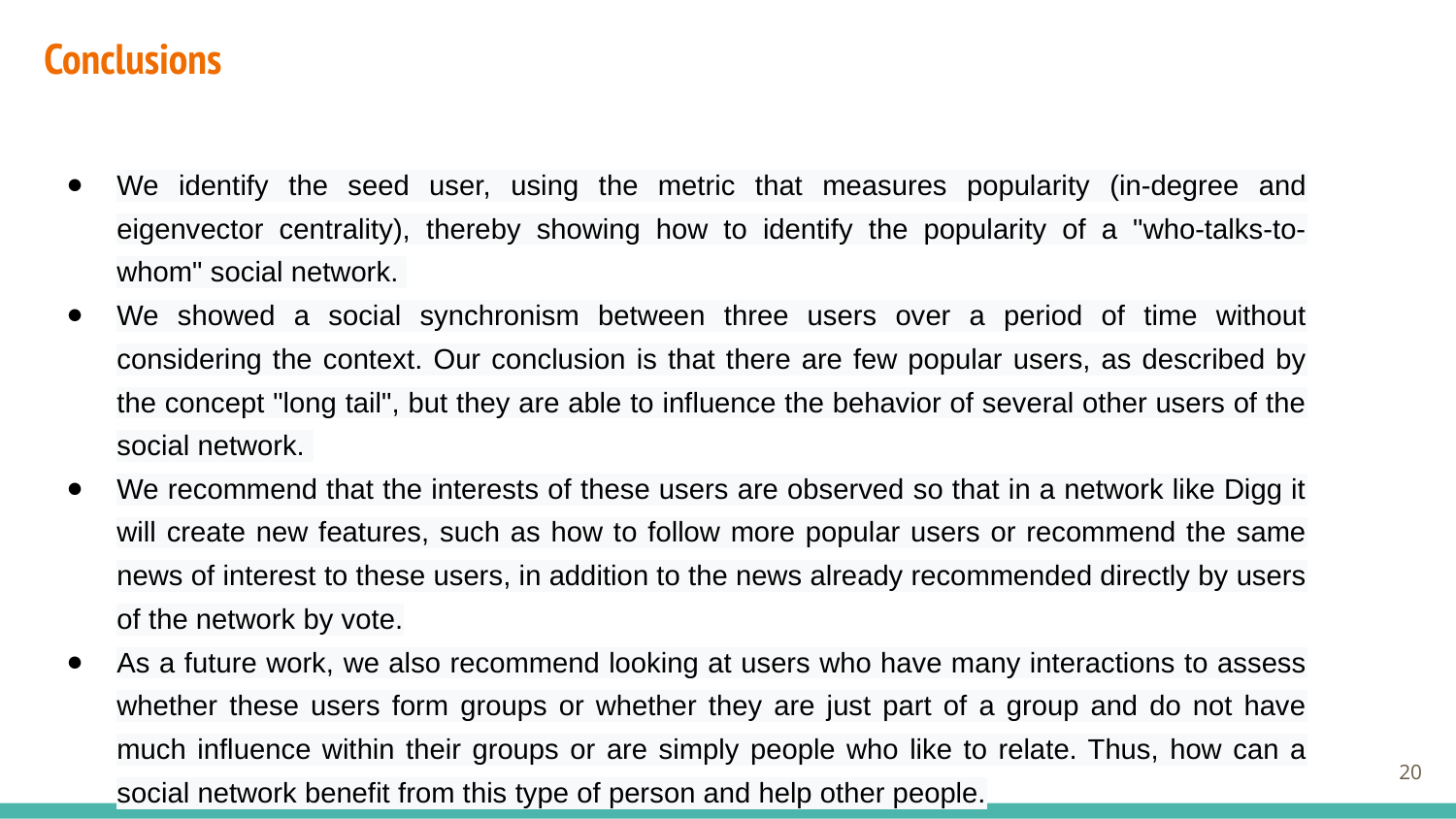

# Conclusions

We identify the seed user, using the metric that measures popularity (in-degree and eigenvector centrality), thereby showing how to identify the popularity of a "who-talks-to-whom" social network.
We showed a social synchronism between three users over a period of time without considering the context. Our conclusion is that there are few popular users, as described by the concept "long tail", but they are able to influence the behavior of several other users of the social network.
We recommend that the interests of these users are observed so that in a network like Digg it will create new features, such as how to follow more popular users or recommend the same news of interest to these users, in addition to the news already recommended directly by users of the network by vote.
As a future work, we also recommend looking at users who have many interactions to assess whether these users form groups or whether they are just part of a group and do not have much influence within their groups or are simply people who like to relate. Thus, how can a social network benefit from this type of person and help other people.

20